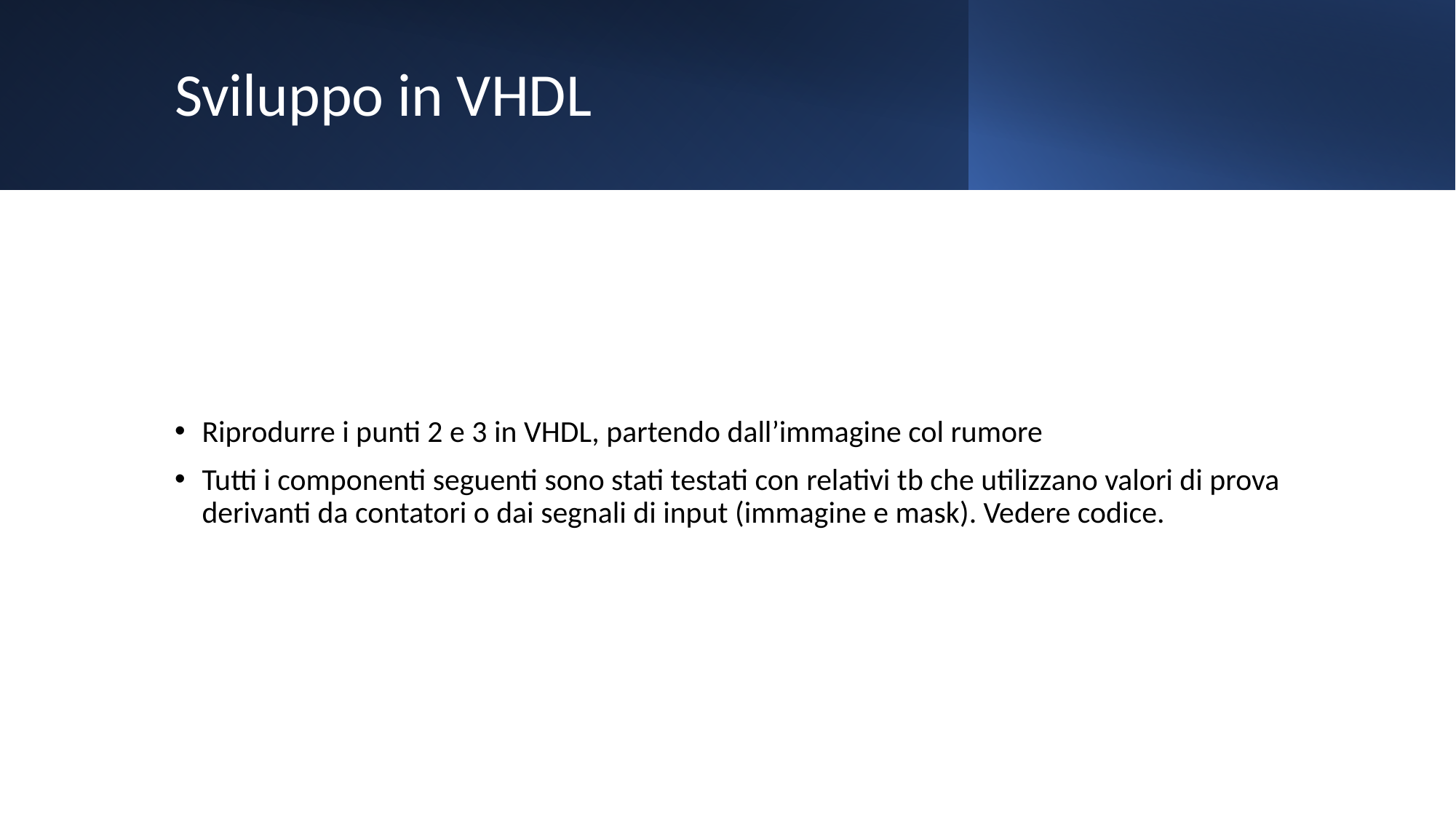

# Sviluppo in VHDL
Riprodurre i punti 2 e 3 in VHDL, partendo dall’immagine col rumore
Tutti i componenti seguenti sono stati testati con relativi tb che utilizzano valori di prova derivanti da contatori o dai segnali di input (immagine e mask). Vedere codice.